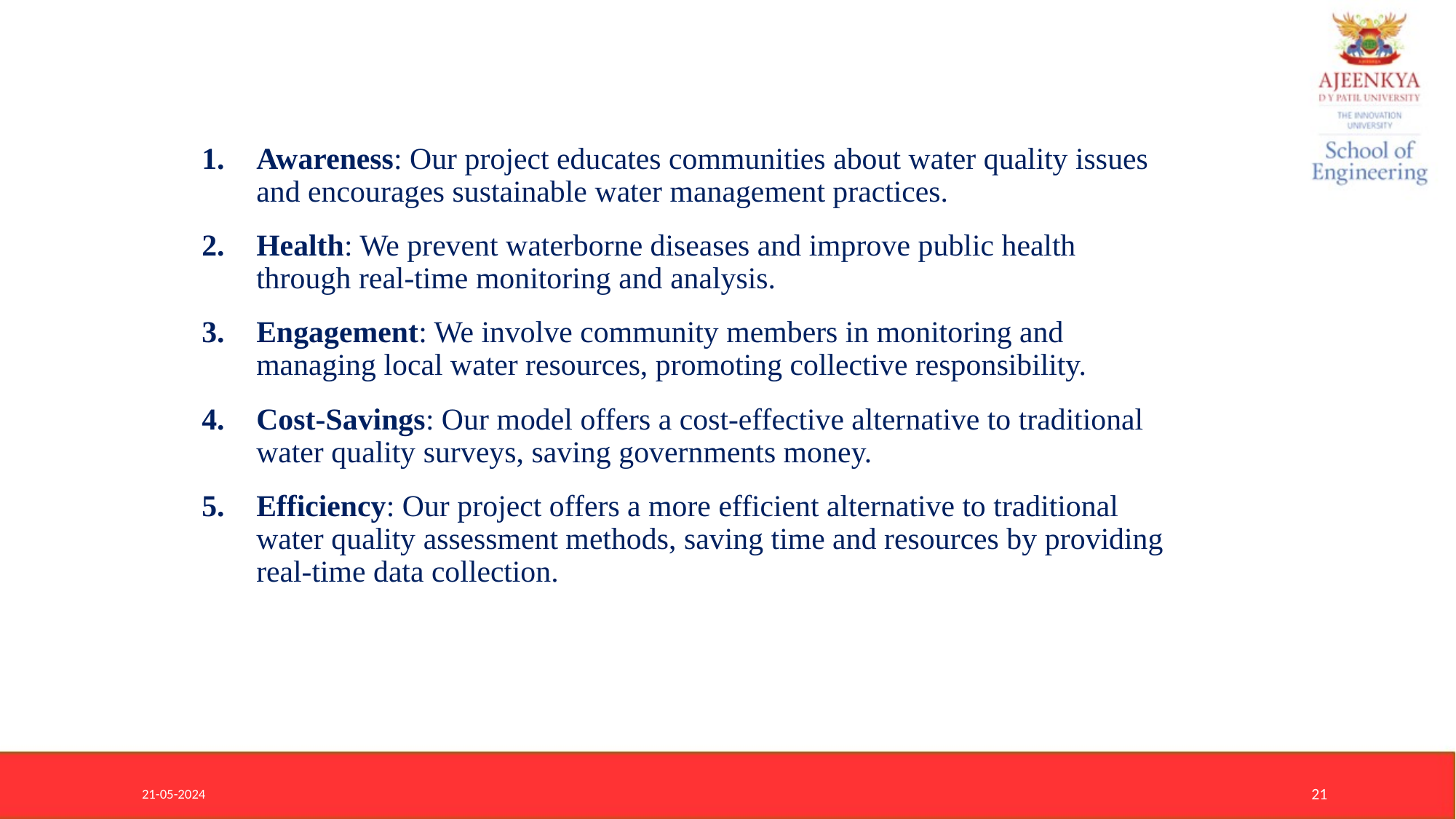

Awareness: Our project educates communities about water quality issues and encourages sustainable water management practices.
Health: We prevent waterborne diseases and improve public health through real-time monitoring and analysis.
Engagement: We involve community members in monitoring and managing local water resources, promoting collective responsibility.
Cost-Savings: Our model offers a cost-effective alternative to traditional water quality surveys, saving governments money.
Efficiency: Our project offers a more efficient alternative to traditional water quality assessment methods, saving time and resources by providing real-time data collection.
21-05-2024
21